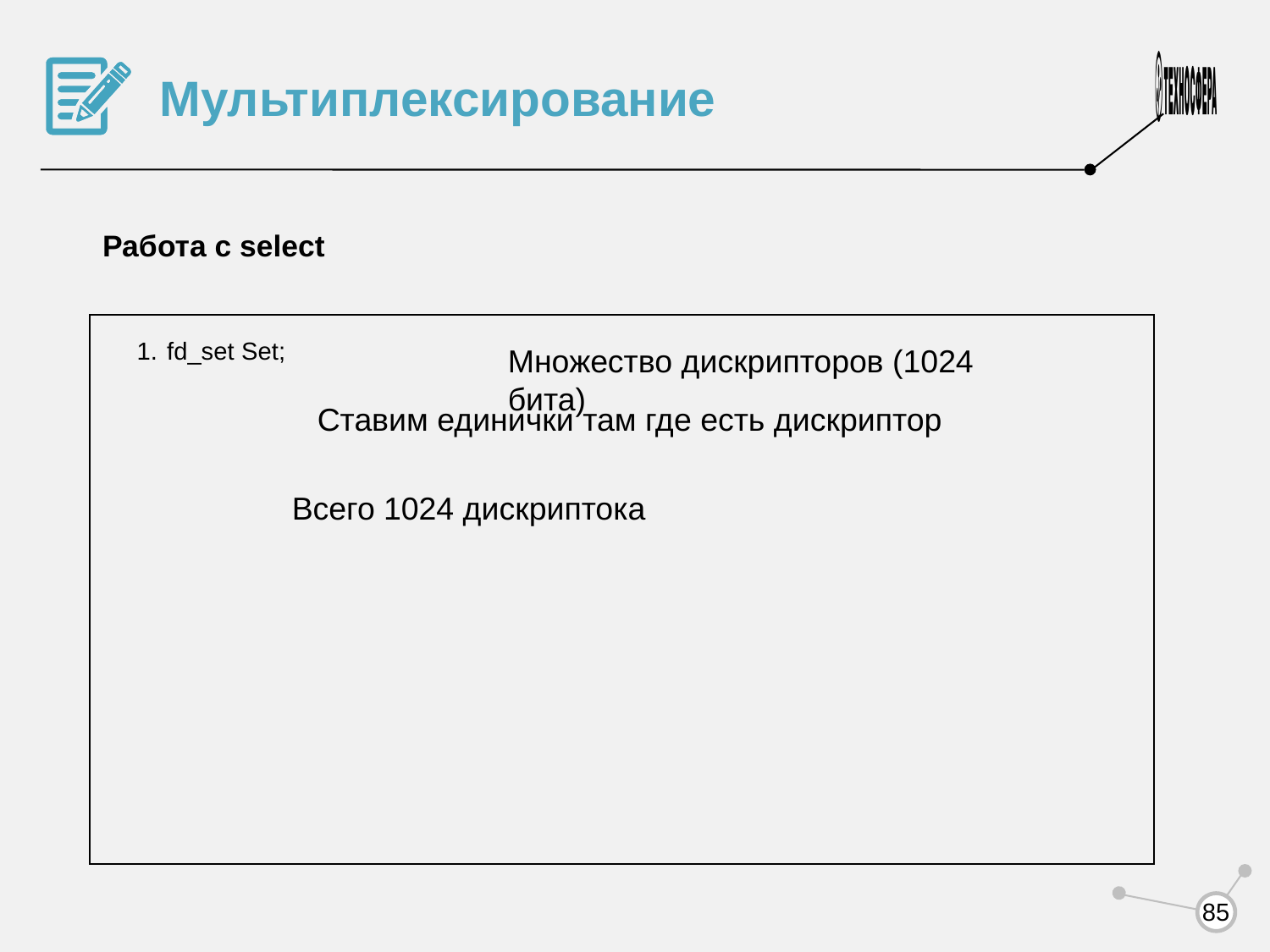

Мультиплексирование
Работа с select
fd_set Set;

Множество дискрипторов (1024 бита)
Ставим единички там где есть дискриптор
Всего 1024 дискриптока
85